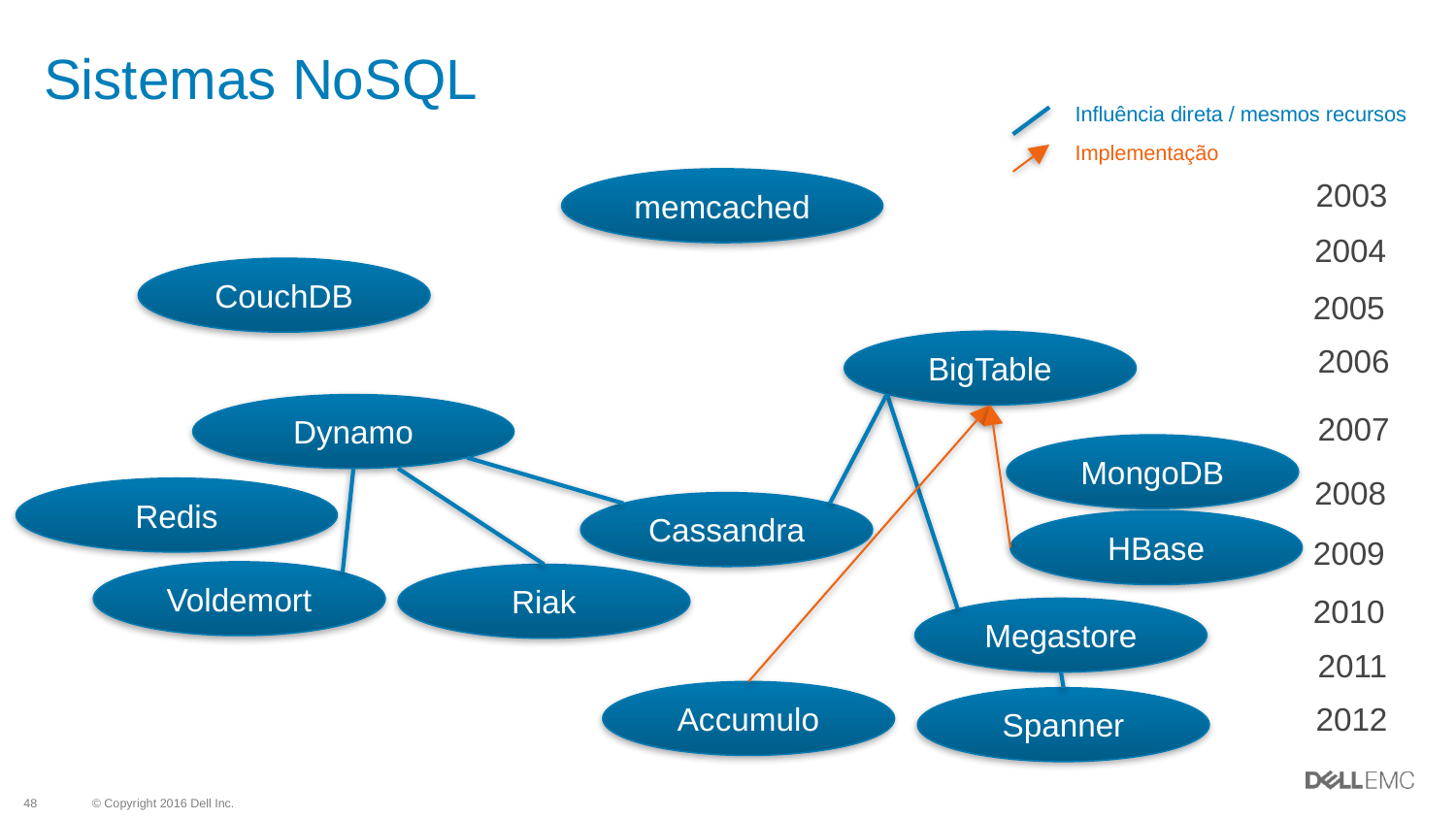

# Sistemas NoSQL
Influência direta / mesmos recursos
Implementação
2003
memcached
2004
CouchDB
2005
BigTable
2006
Dynamo
2007
MongoDB
2008
Redis
Cassandra
HBase
2009
Voldemort
Riak
2010
Megastore
2011
Accumulo
Spanner
2012